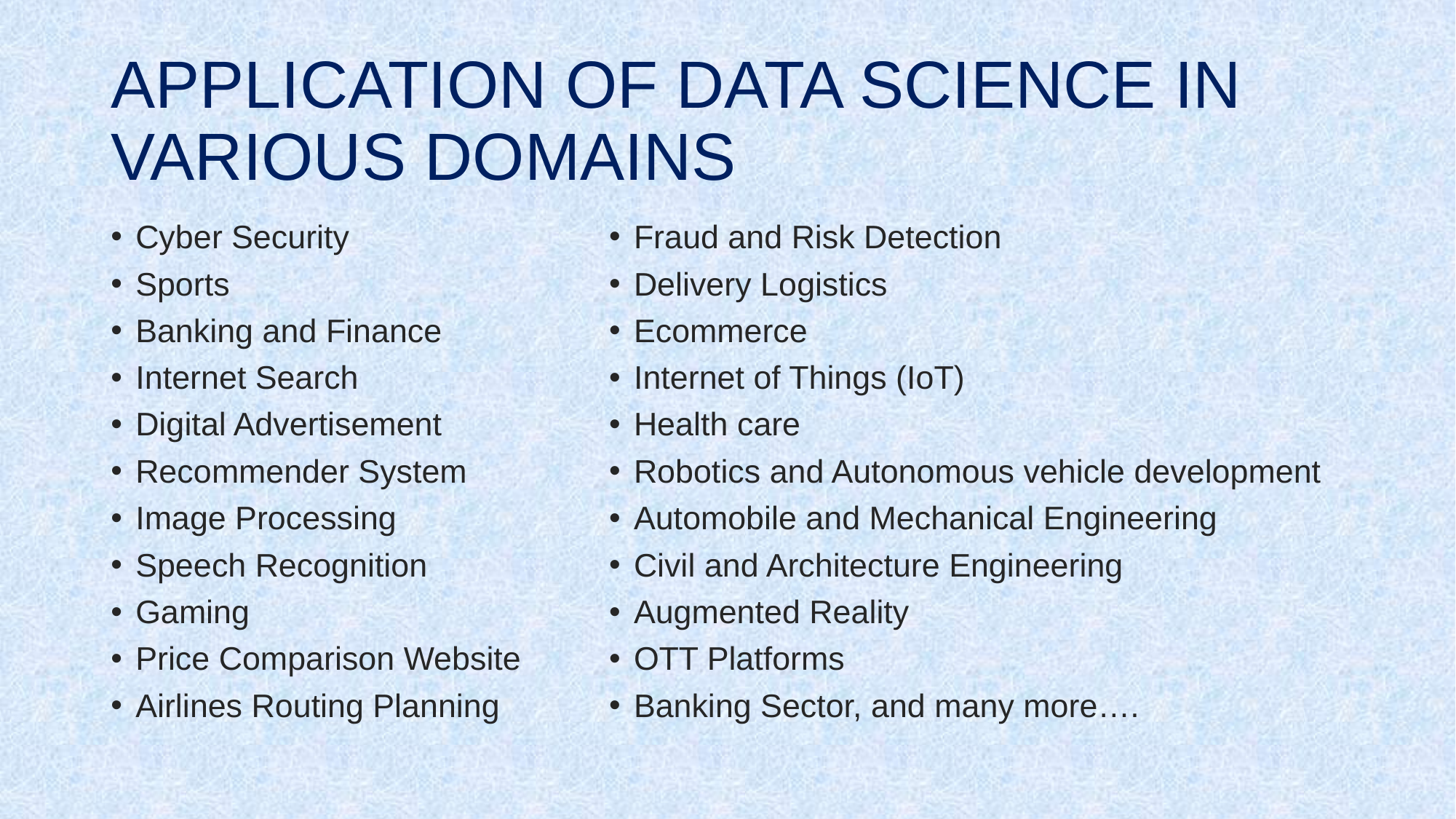

# APPLICATION OF DATA SCIENCE IN VARIOUS DOMAINS
Cyber Security
Sports
Banking and Finance
Internet Search
Digital Advertisement
Recommender System
Image Processing
Speech Recognition
Gaming
Price Comparison Website
Airlines Routing Planning
Fraud and Risk Detection
Delivery Logistics
Ecommerce
Internet of Things (IoT)
Health care
Robotics and Autonomous vehicle development
Automobile and Mechanical Engineering
Civil and Architecture Engineering
Augmented Reality
OTT Platforms
Banking Sector, and many more….